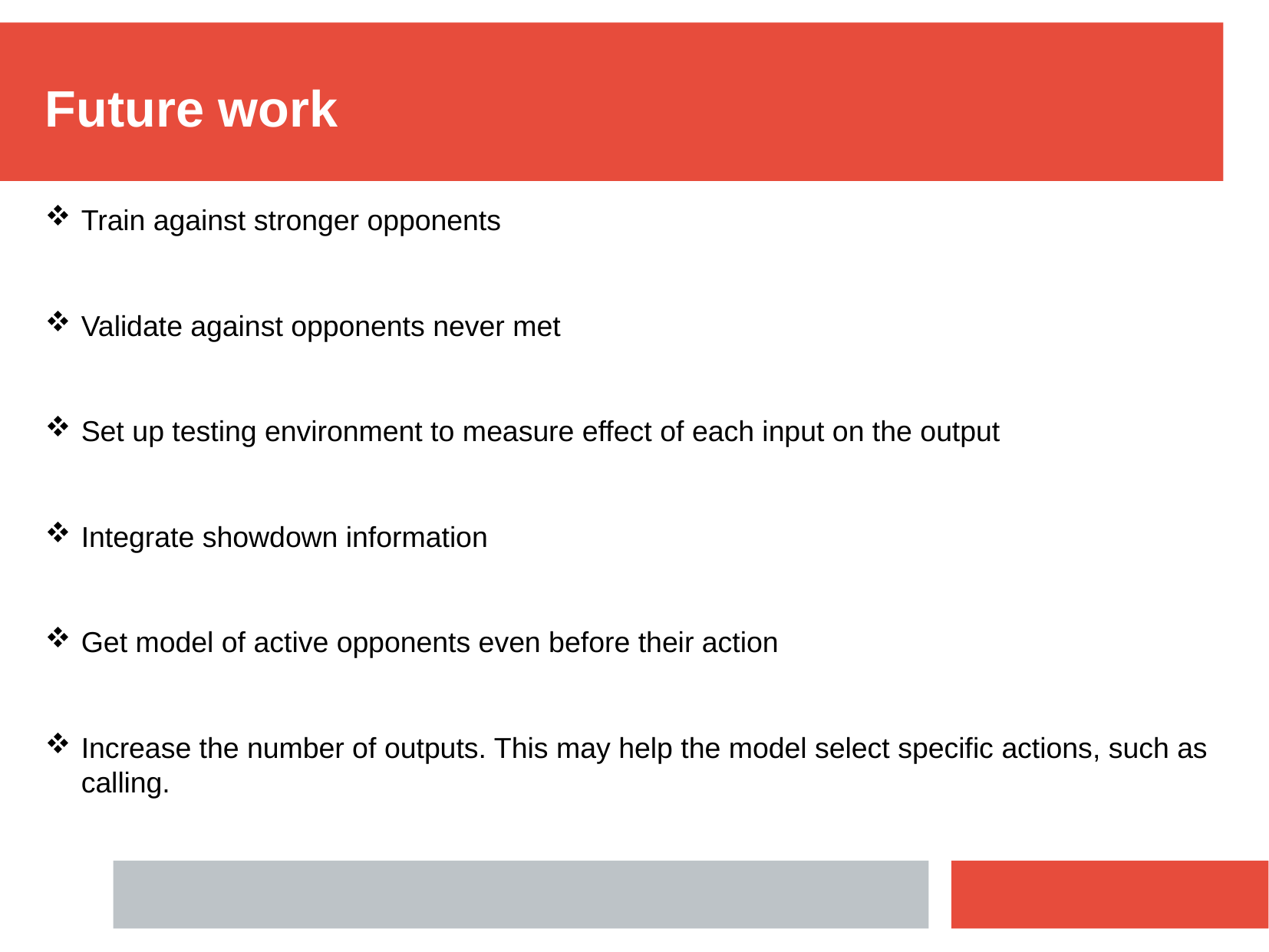

Future work

Train against stronger opponents

Validate against opponents never met

Set up testing environment to measure effect of each input on the output

Integrate showdown information

Get model of active opponents even before their action

Increase the number of outputs. This may help the model select specific actions, such as calling.